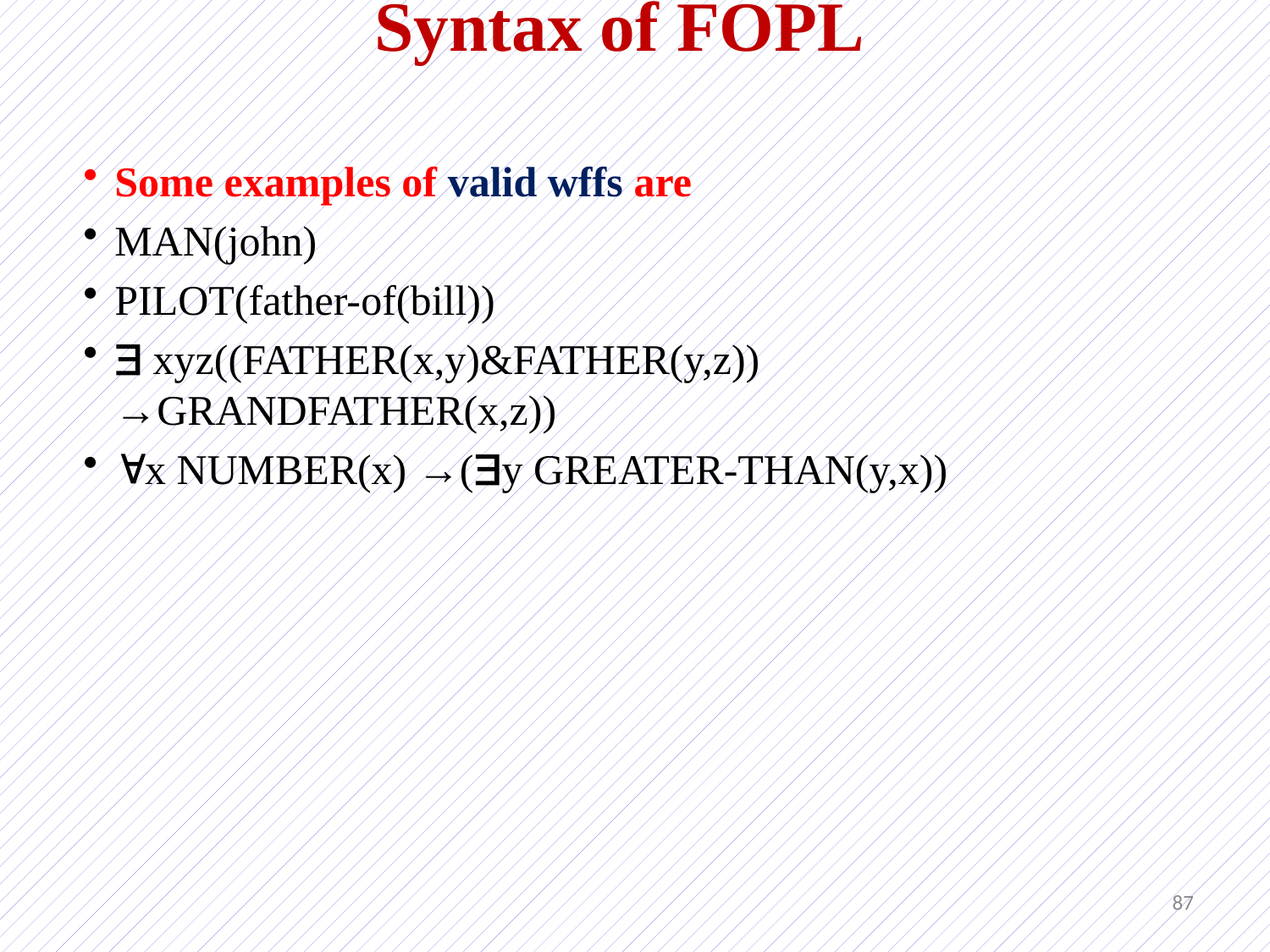

# Syntax of FOPL
Some examples of valid wffs are
MAN(john)
PILOT(father-of(bill))
∃ xyz((FATHER(x,y)&FATHER(y,z)) →GRANDFATHER(x,z))
∀x NUMBER(x) →(∃y GREATER-THAN(y,x))

87